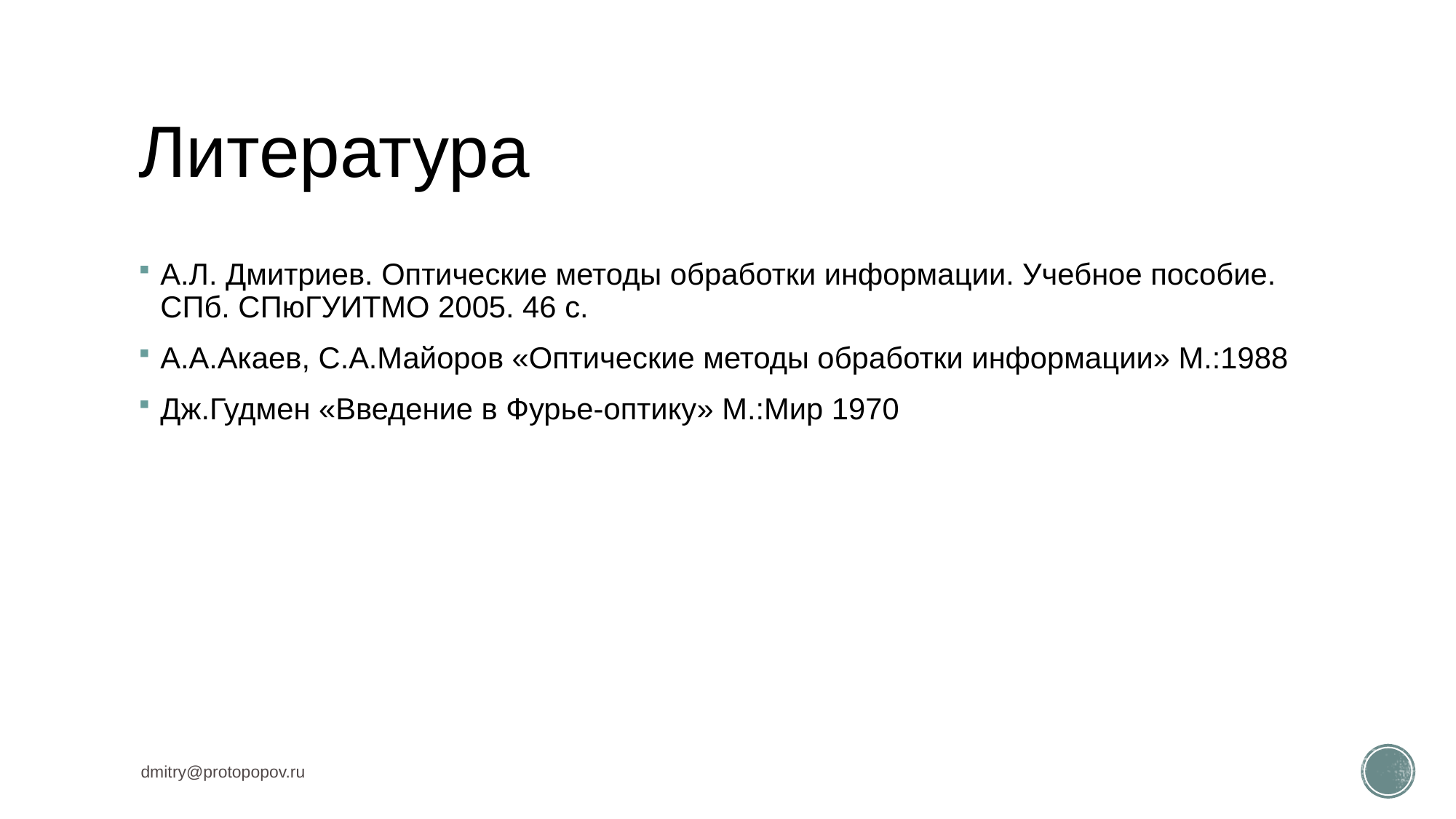

# Литература
А.Л. Дмитриев. Оптические методы обработки информации. Учебное пособие. СПб. СПюГУИТМО 2005. 46 с.
А.А.Акаев, С.А.Майоров «Оптические методы обработки информации» М.:1988
Дж.Гудмен «Введение в Фурье-оптику» М.:Мир 1970
dmitry@protopopov.ru